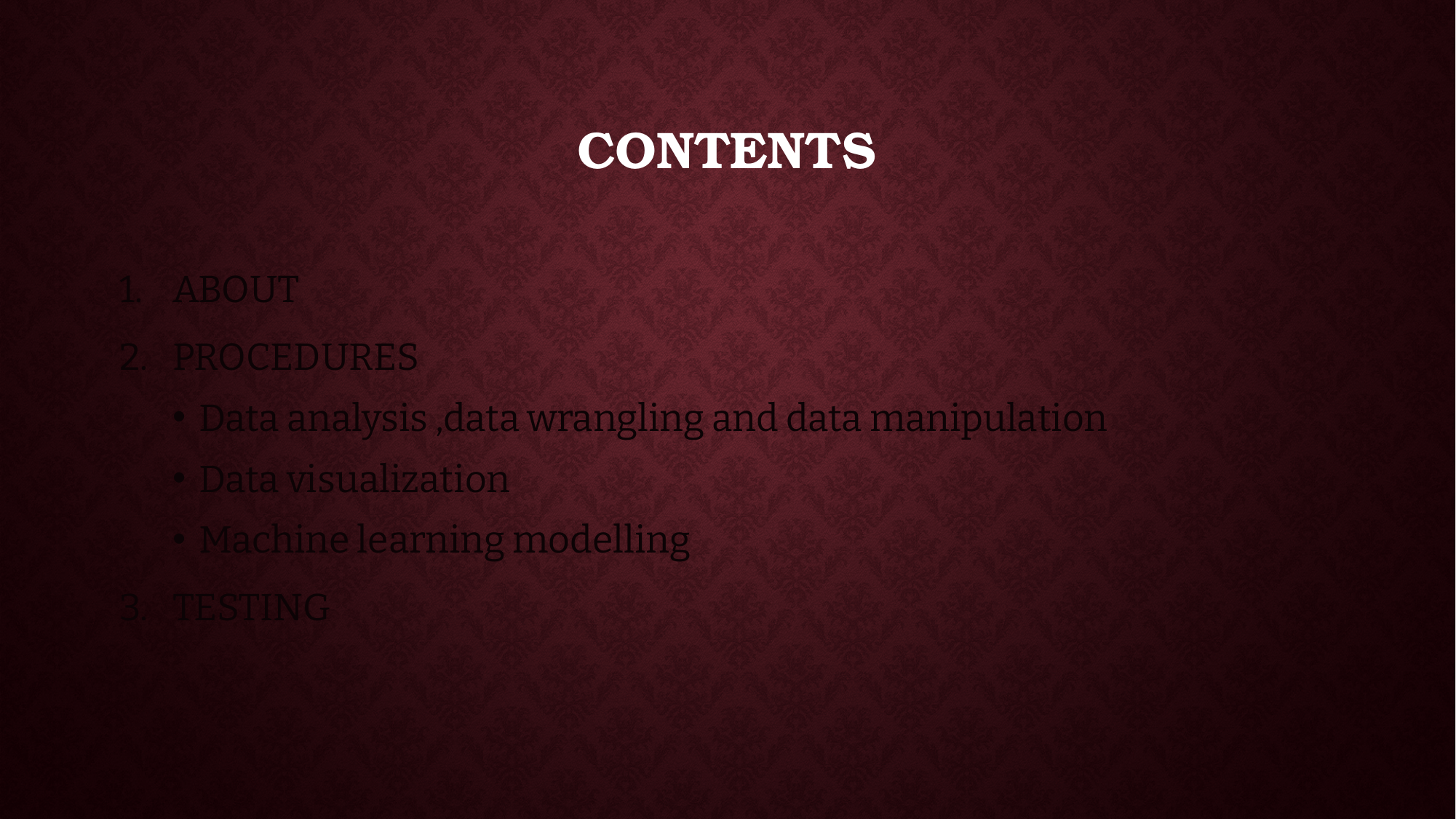

# contents
ABOUT
PROCEDURES
Data analysis ,data wrangling and data manipulation
Data visualization
Machine learning modelling
TESTING